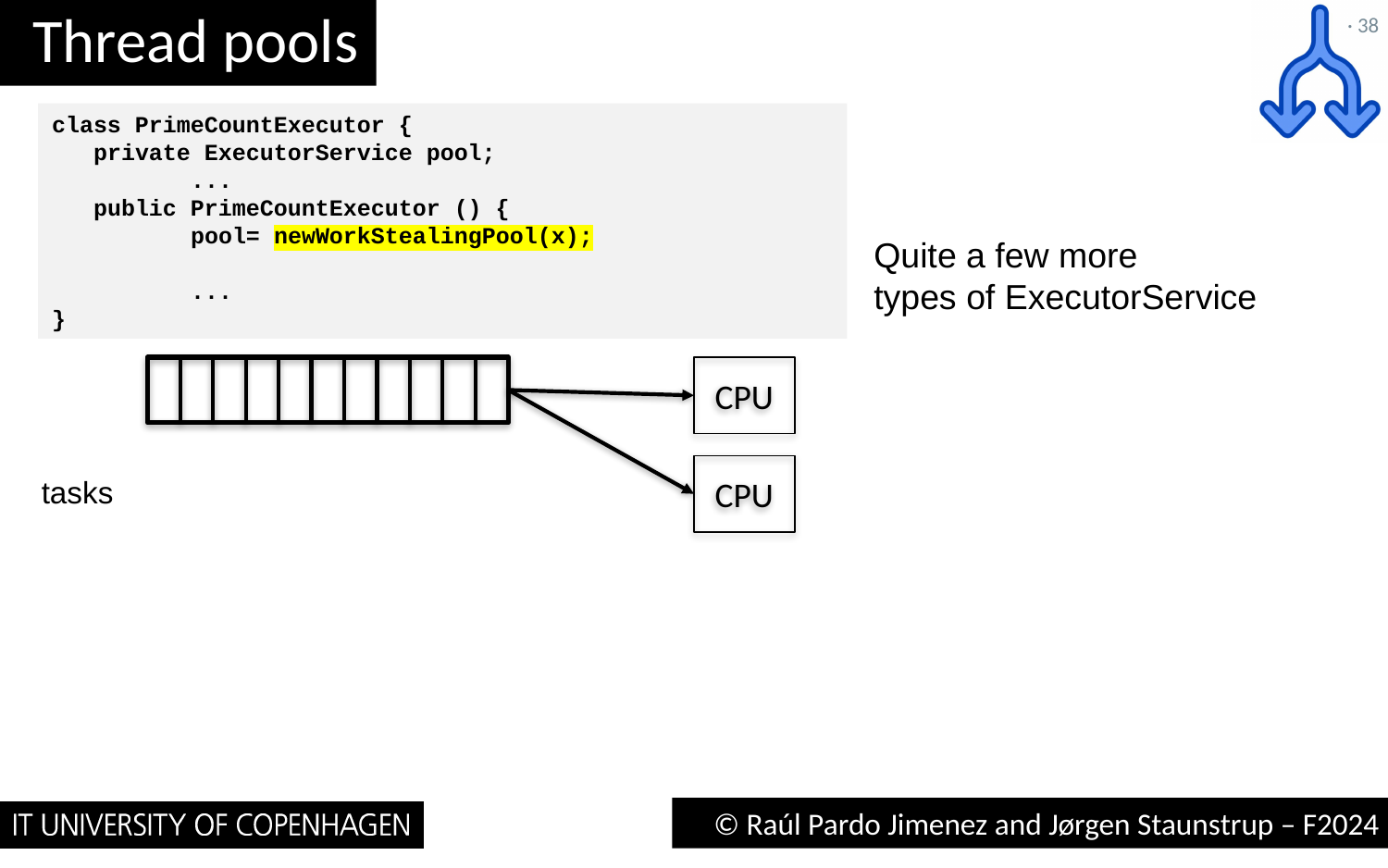

# Thread pools
· 38
class PrimeCountExecutor {
   private ExecutorService pool;
	...
   public PrimeCountExecutor () {
	pool= newWorkStealingPool(x);

	...
}
Quite a few more
types of ExecutorService

CPU
CPU
tasks